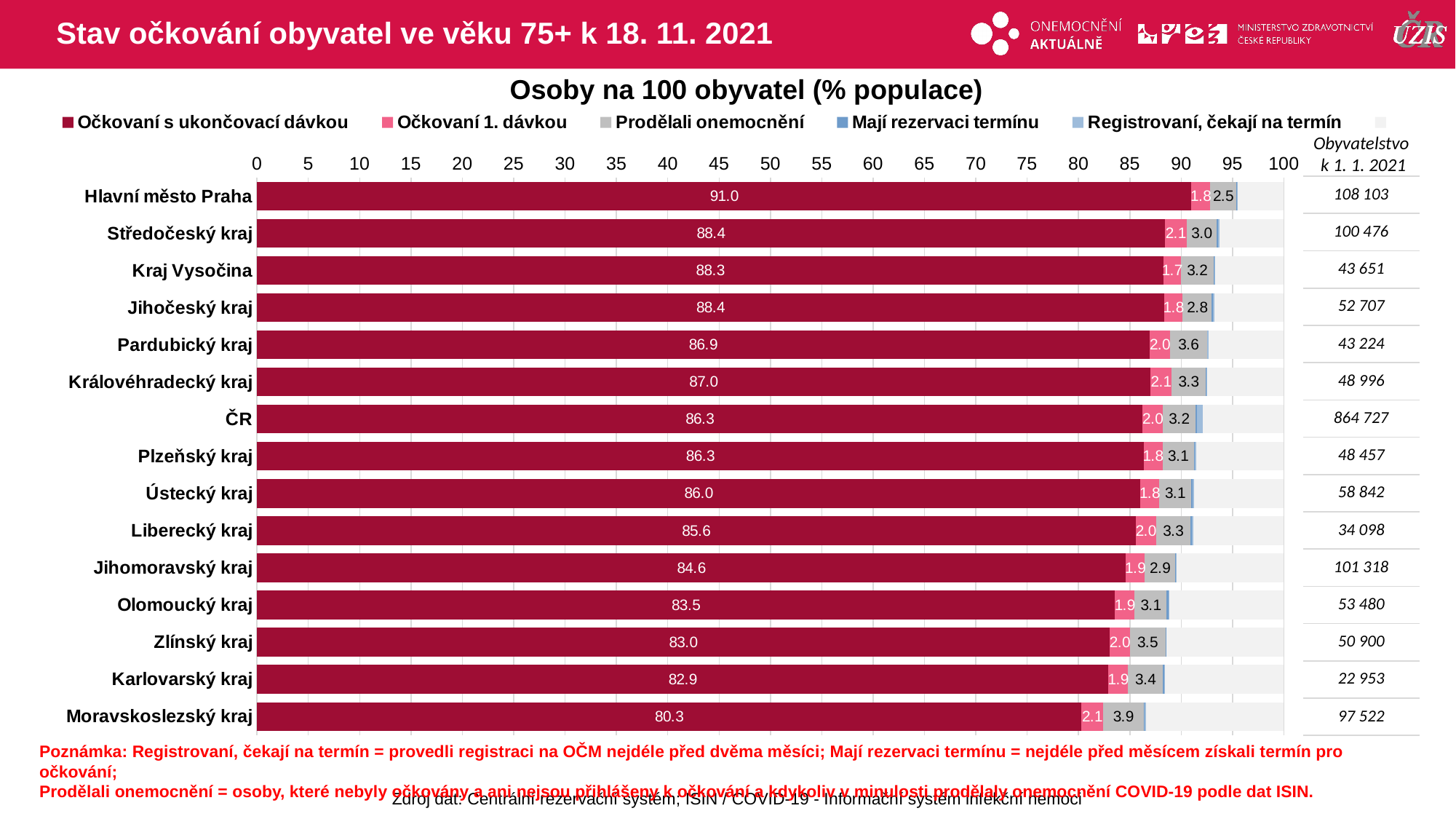

# Stav očkování obyvatel ve věku 75+ k 18. 11. 2021
Osoby na 100 obyvatel (% populace)

### Chart

| Category | Očkovaní s ukončovací dávkou | Očkovaní 1. dávkou | Prodělali onemocnění | Mají rezervaci termínu | Registrovaní, čekají na termín |   |
|---|---|---|---|---|---|---|
| Hlavní město Praha | 91.0039499 | 1.8149358 | 2.5383199 | 0.071228 | 0.1036049 | 4.46796111 |
| Středočeský kraj | 88.4121581 | 2.1139377 | 2.952944 | 0.119432 | 0.11545046 | 6.28607827 |
| Kraj Vysočina | 88.2751827 | 1.6769375 | 3.198094 | 0.084763 | 0.06643605 | 6.69858652 |
| Jihočeský kraj | 88.3601799 | 1.794828 | 2.8345381 | 0.129015 | 0.12522056 | 6.75621834 |
| Pardubický kraj | 86.9193041 | 1.9942624 | 3.5975384 | 0.046271 | 0.10642236 | 7.33620211 |
| Královéhradecký kraj | 87.0111846 | 2.0715977 | 3.3023104 | 0.073475 | 0.08572128 | 7.45571067 |
| ČR | 86.2553153 | 1.9569182 | 3.1821604 | 0.120616 | 0.59845477 | 7.88653529 |
| Plzeňský kraj | 86.3425305 | 1.8304889 | 3.0604453 | 0.105248 | 0.0990569 | 8.56223043 |
| Ústecký kraj | 86.0116923 | 1.8490194 | 3.1134224 | 0.115564 | 0.14105571 | 8.76924646 |
| Liberecký kraj | 85.5622031 | 2.0001173 | 3.3315737 | 0.184762 | 0.11730893 | 8.80403543 |
| Jihomoravský kraj | 84.5940504 | 1.8772577 | 2.9333386 | 0.094751 | 0.08586826 | 10.4147338 |
| Olomoucký kraj | 83.5489903 | 1.9203441 | 3.1264024 | 0.151458 | 0.09910247 | 11.1537023 |
| Zlínský kraj | 83.0412574 | 1.9587426 | 3.4675835 | 0.076621 | 0.04911591 | 11.4066798 |
| Karlovarský kraj | 82.9041955 | 1.9213175 | 3.3808217 | 0.117632 | 0.11327495 | 11.5627587 |
| Moravskoslezský kraj | 80.2885503 | 2.1215726 | 3.9221919 | 0.110744 | 0.10869342 | 13.4482476 |
Obyvatelstvo
k 1. 1. 2021
| 108 103 |
| --- |
| 100 476 |
| 43 651 |
| 52 707 |
| 43 224 |
| 48 996 |
| 864 727 |
| 48 457 |
| 58 842 |
| 34 098 |
| 101 318 |
| 53 480 |
| 50 900 |
| 22 953 |
| 97 522 |
Poznámka: Registrovaní, čekají na termín = provedli registraci na OČM nejdéle před dvěma měsíci; Mají rezervaci termínu = nejdéle před měsícem získali termín pro očkování;
Prodělali onemocnění = osoby, které nebyly očkovány a ani nejsou přihlášeny k očkování a kdykoliv v minulosti prodělaly onemocnění COVID-19 podle dat ISIN.
Zdroj dat: Centrální rezervační systém; ISIN / COVID-19 - Informační systém infekční nemoci